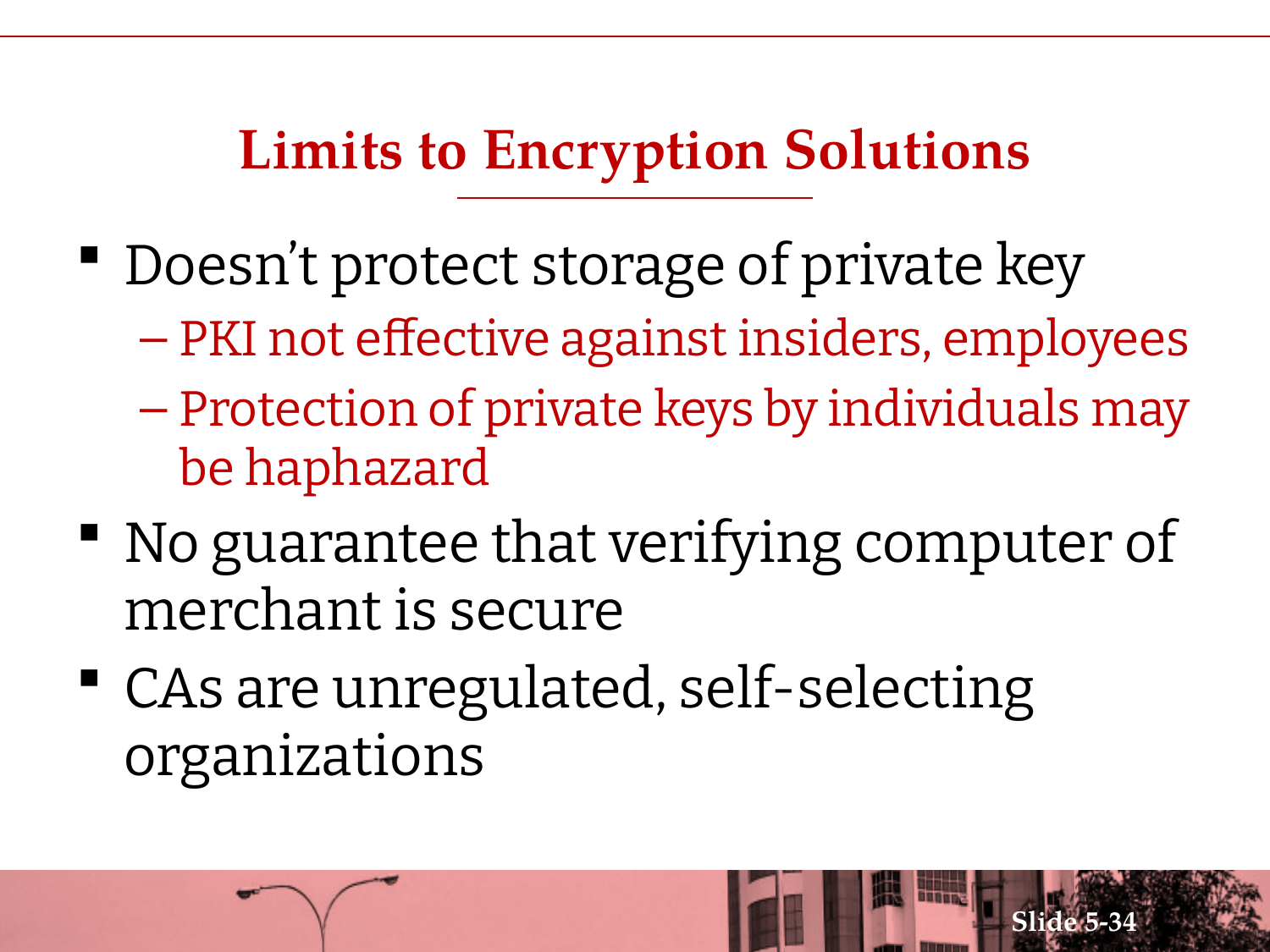

# Limits to Encryption Solutions
Doesn’t protect storage of private key
PKI not effective against insiders, employees
Protection of private keys by individuals may be haphazard
No guarantee that verifying computer of merchant is secure
CAs are unregulated, self-selecting organizations

Slide 5-34